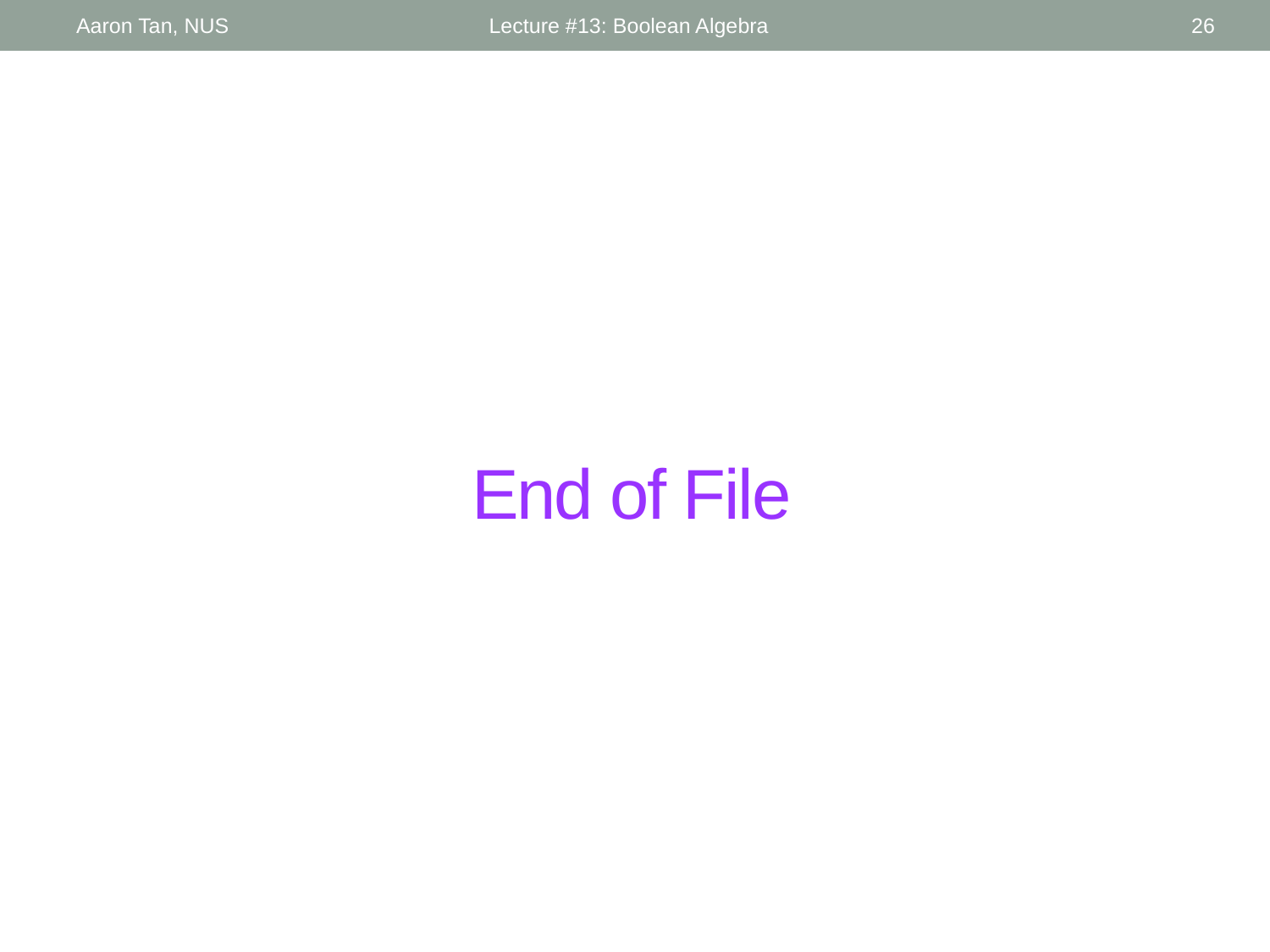

Aaron Tan, NUS
Lecture #13: Boolean Algebra
26
# End of File